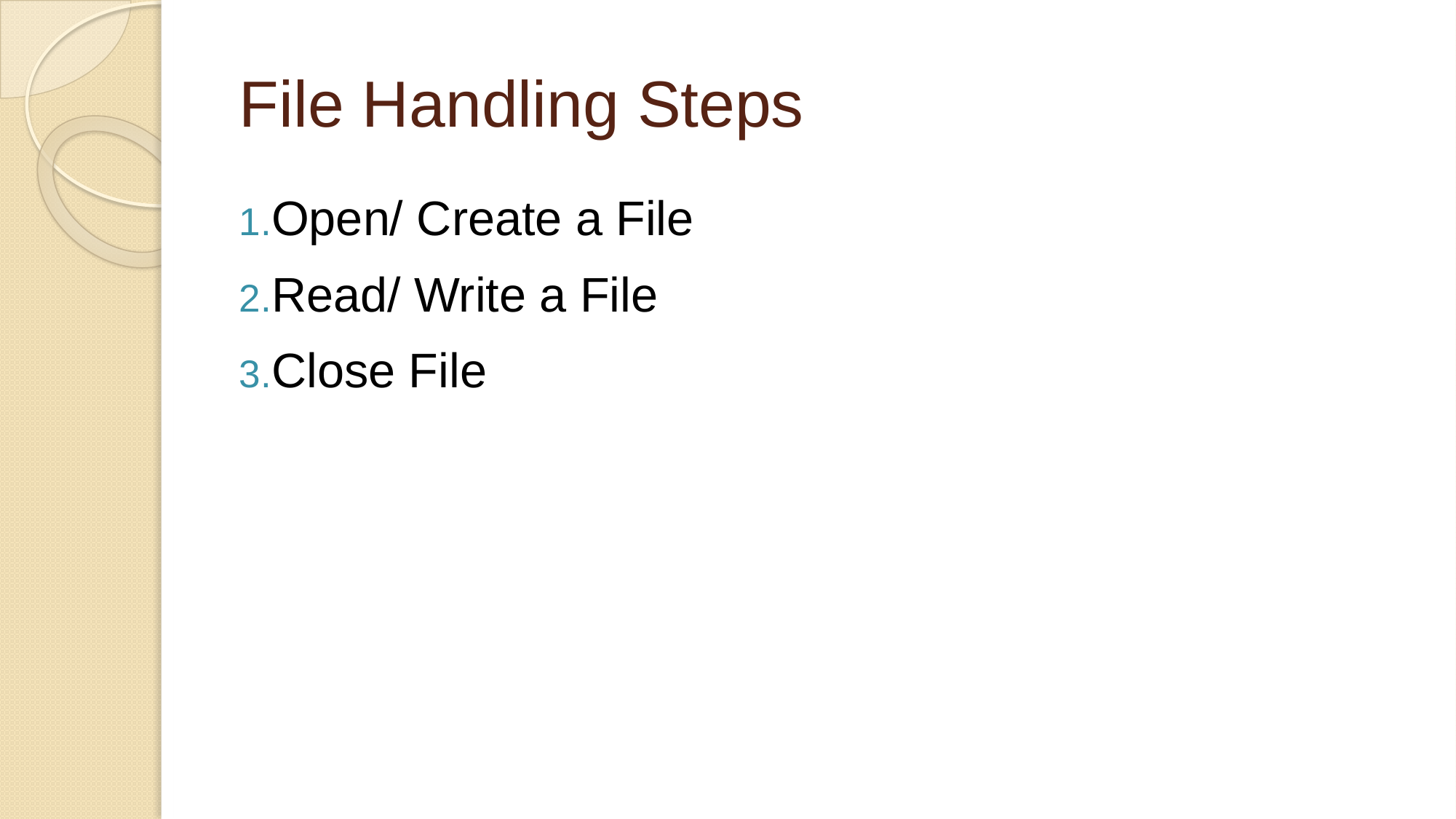

# File Handling Steps
1.Open/ Create a File
2.Read/ Write a File
3.Close File